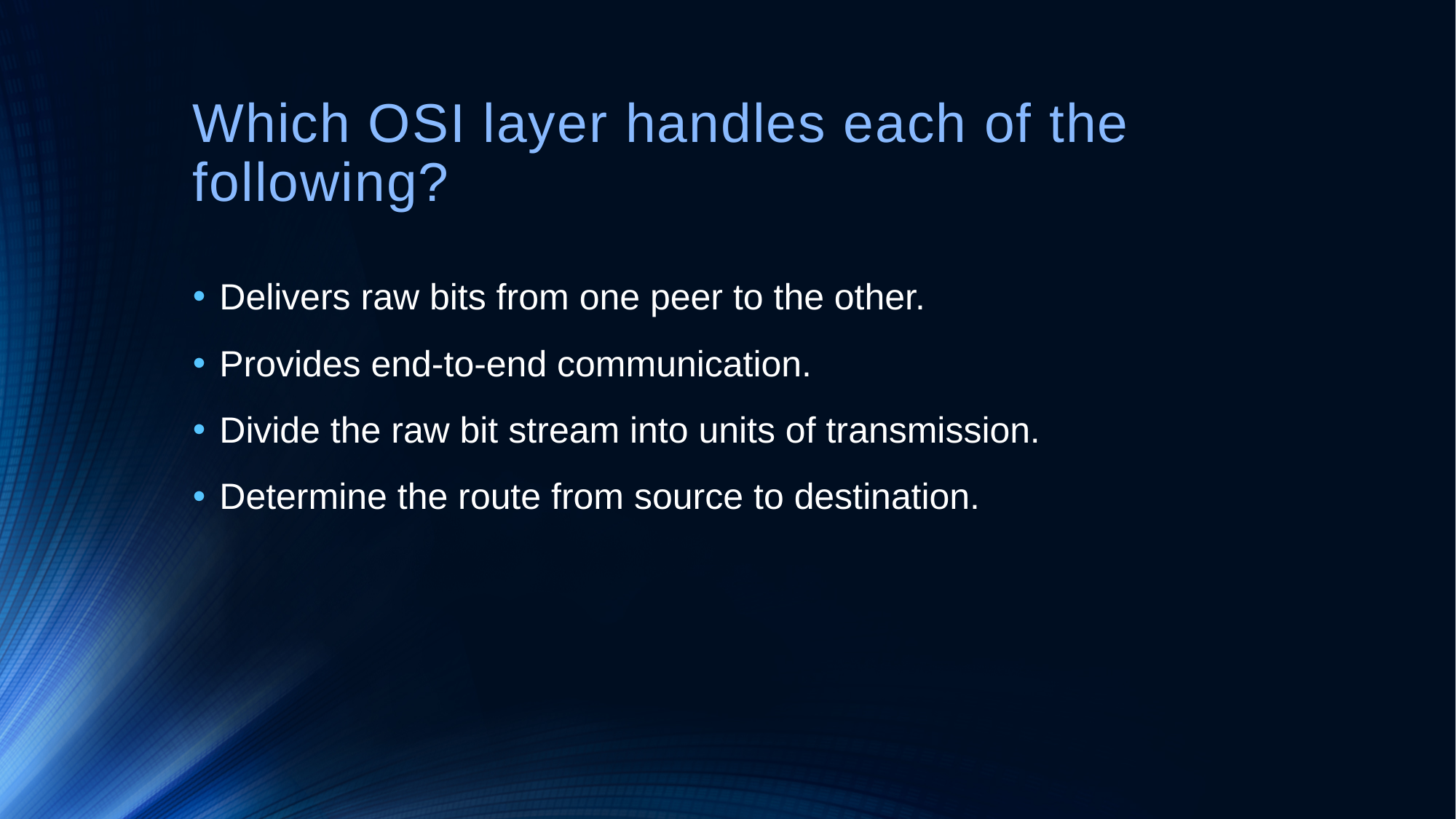

# Which OSI layer handles each of the following?
Delivers raw bits from one peer to the other.
Provides end-to-end communication.
Divide the raw bit stream into units of transmission.
Determine the route from source to destination.